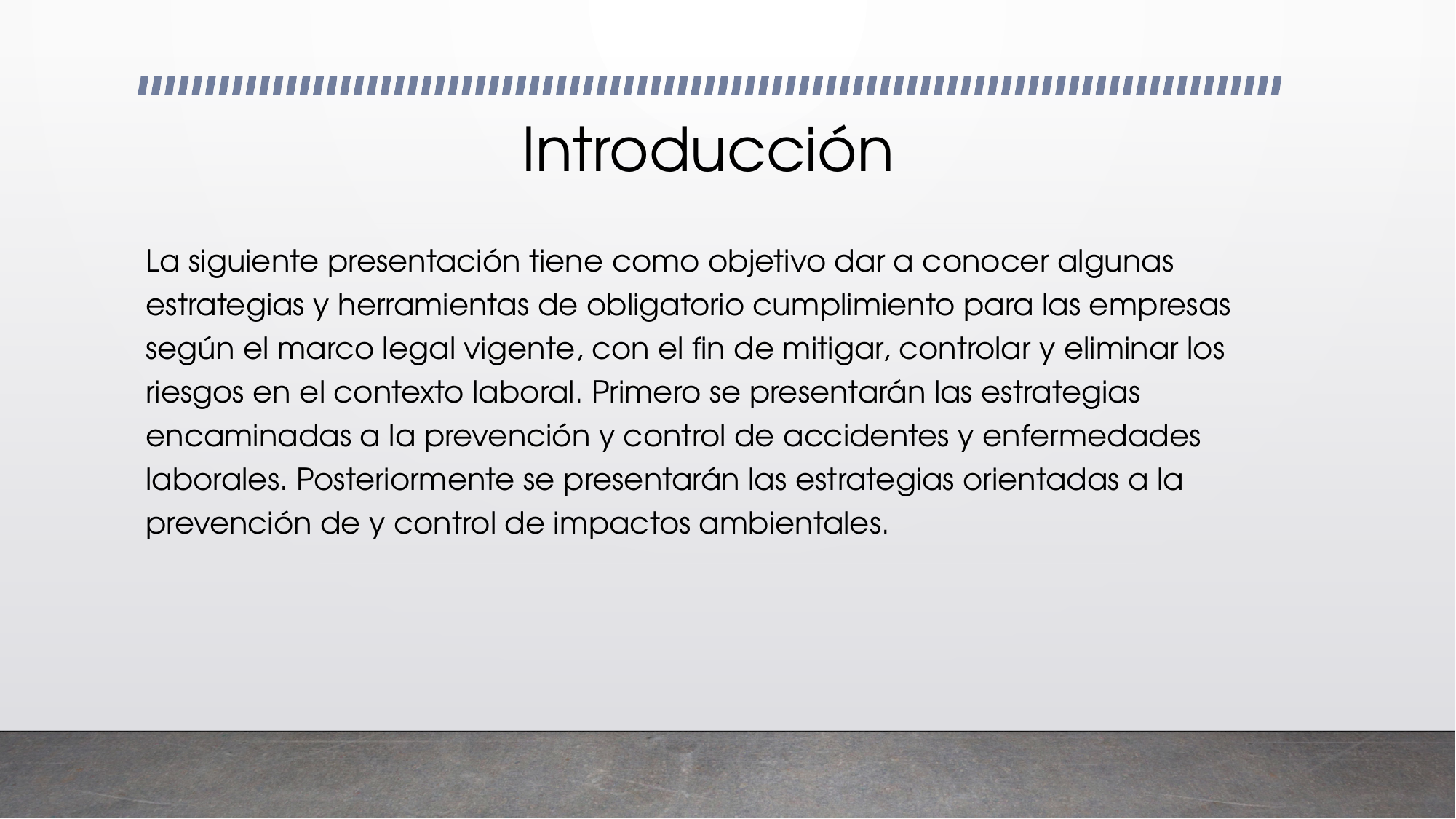

# Introducción
La siguiente presentación tiene como objetivo dar a conocer algunas estrategias y herramientas de obligatorio cumplimiento para las empresas según el marco legal vigente, con el fin de mitigar, controlar y eliminar los riesgos en el contexto laboral. Primero se presentarán las estrategias encaminadas a la prevención y control de accidentes y enfermedades laborales. Posteriormente se presentarán las estrategias orientadas a la prevención de y control de impactos ambientales.